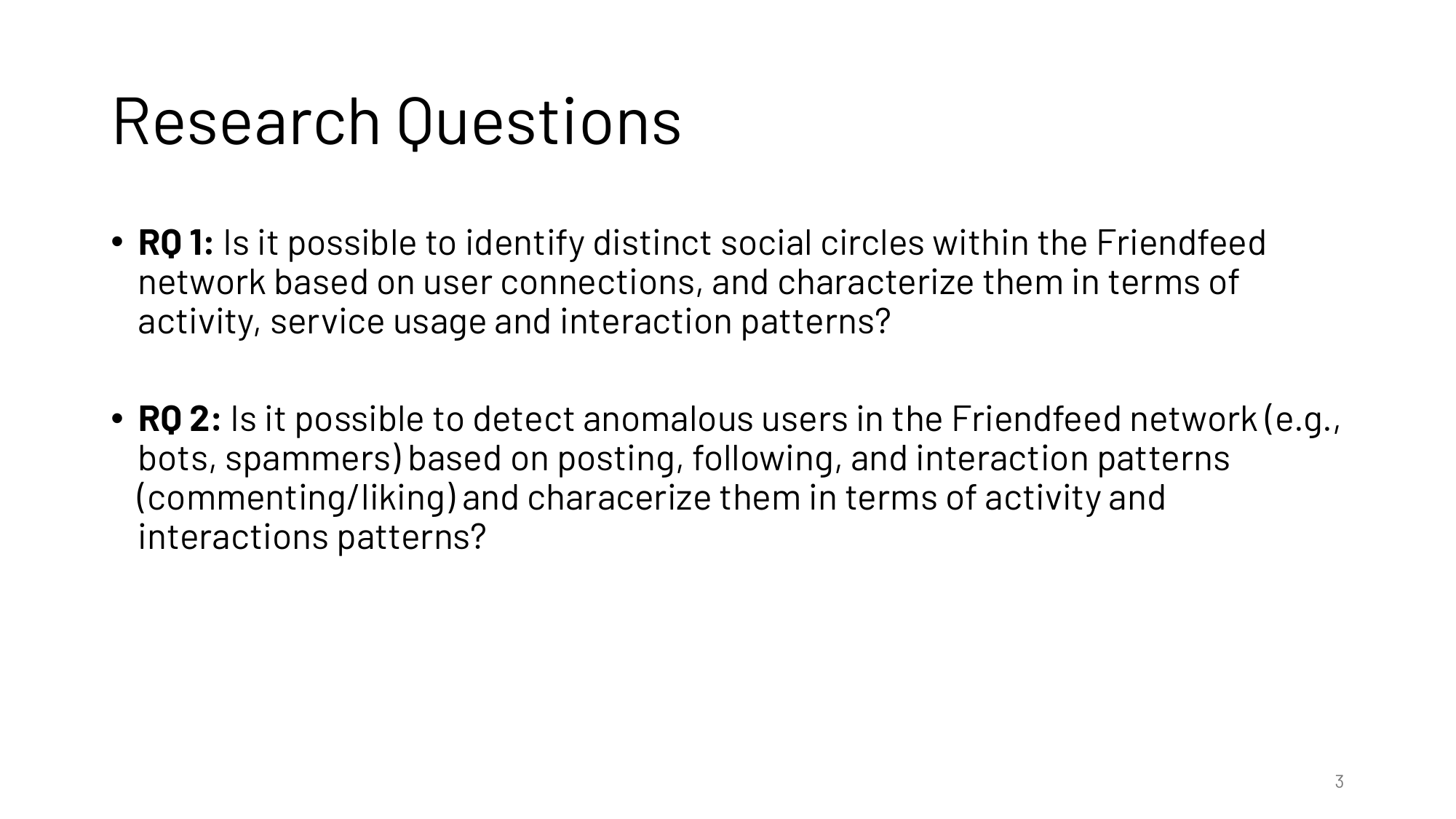

# Research Questions
RQ 1: Is it possible to identify distinct social circles within the Friendfeed network based on user connections, and characterize them in terms of activity, service usage and interaction patterns?
RQ 2: Is it possible to detect anomalous users in the Friendfeed network (e.g., bots, spammers) based on posting, following, and interaction patterns (commenting/liking) and characerize them in terms of activity and interactions patterns?

3